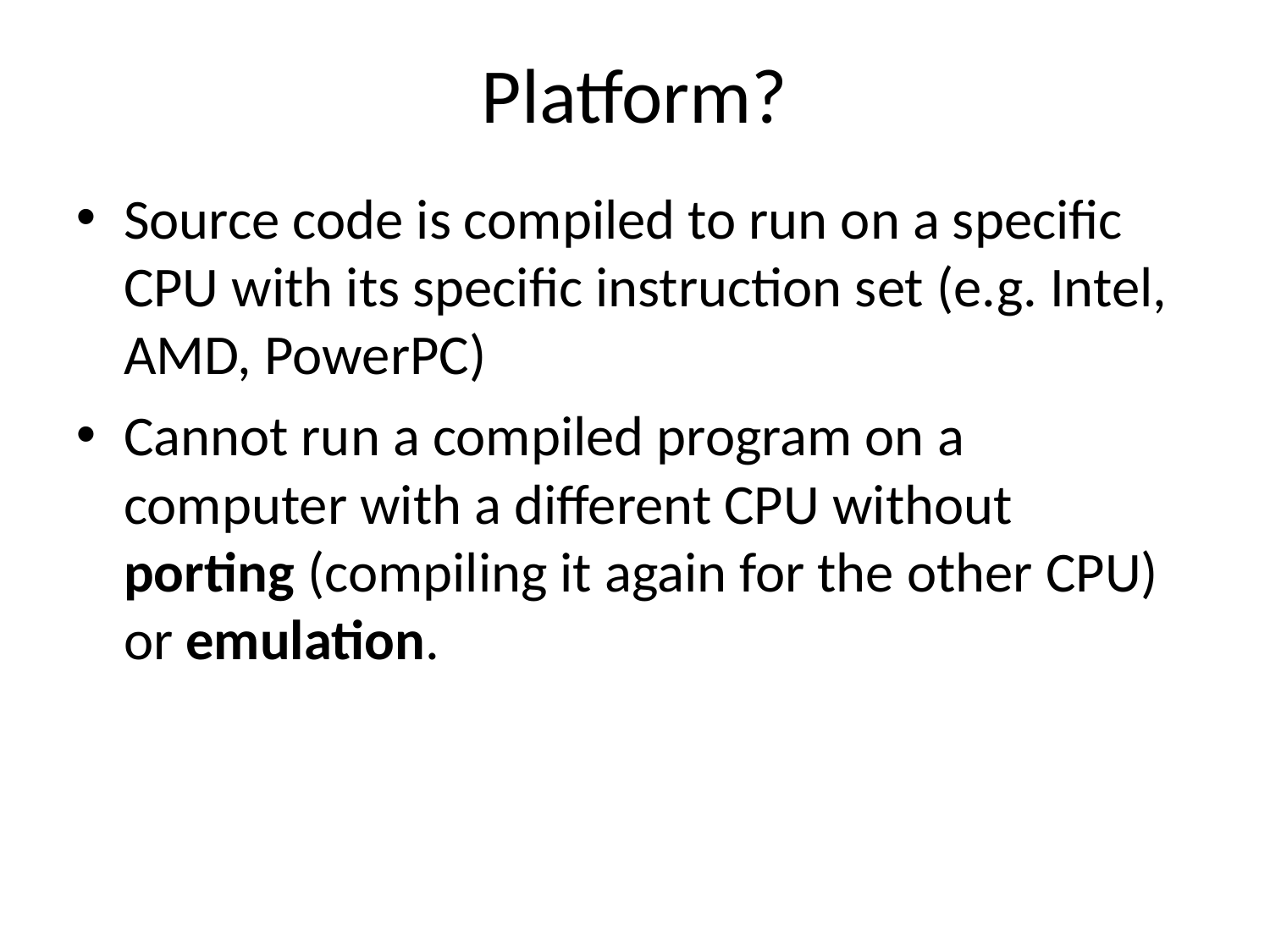

# Platform?
Source code is compiled to run on a specific CPU with its specific instruction set (e.g. Intel, AMD, PowerPC)
Cannot run a compiled program on a computer with a different CPU without porting (compiling it again for the other CPU) or emulation.